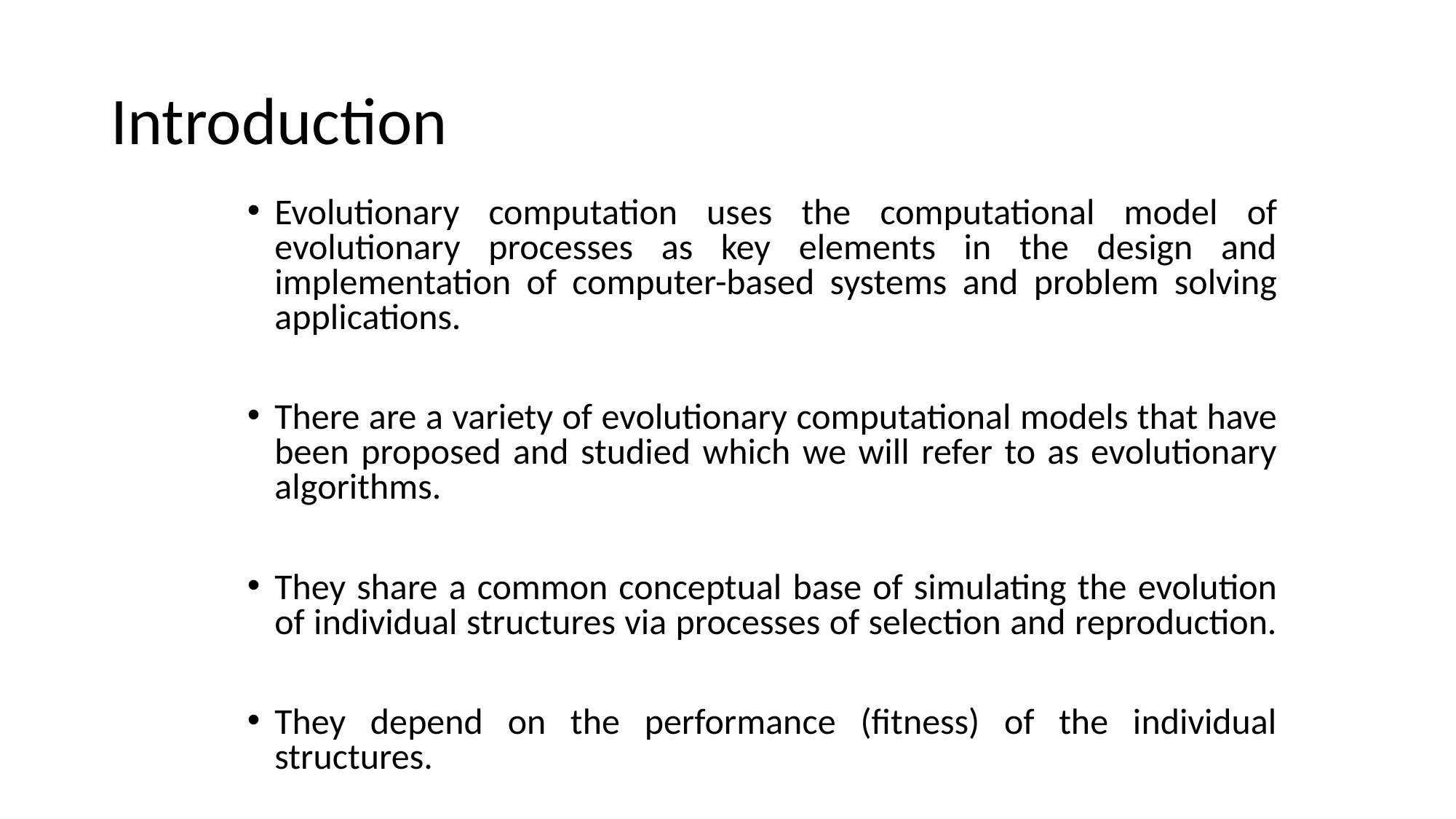

# Introduction
Evolutionary computation uses the computational model of evolutionary processes as key elements in the design and implementation of computer-based systems and problem solving applications.

There are a variety of evolutionary computational models that have been proposed and studied which we will refer to as evolutionary algorithms.

They share a common conceptual base of simulating the evolution of individual structures via processes of selection and reproduction.

They depend on the performance (fitness) of the individual structures.